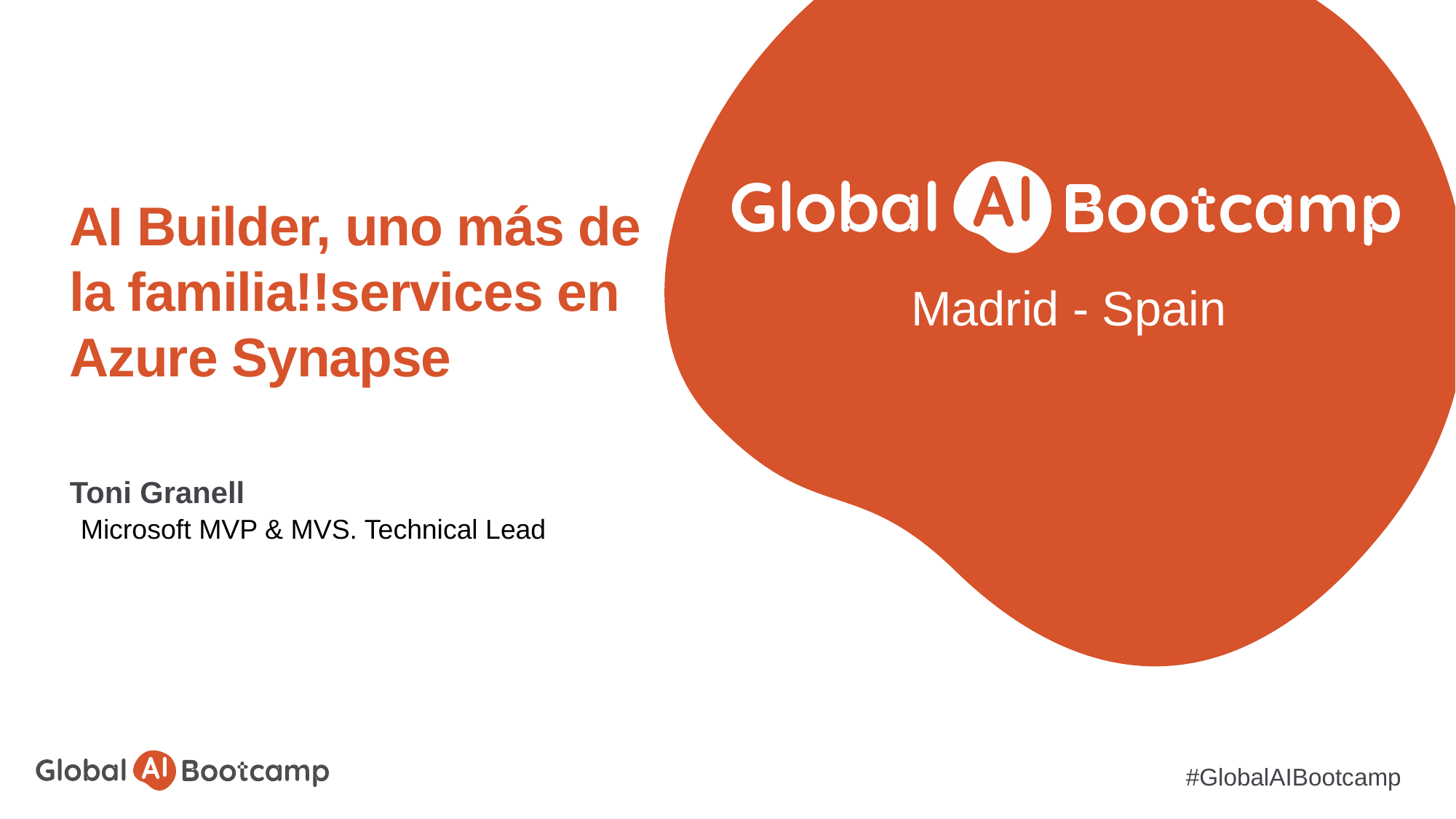

# AI Builder, uno más de la familia!!services en Azure Synapse
Madrid - Spain
Toni Granell
Microsoft MVP & MVS. Technical Lead